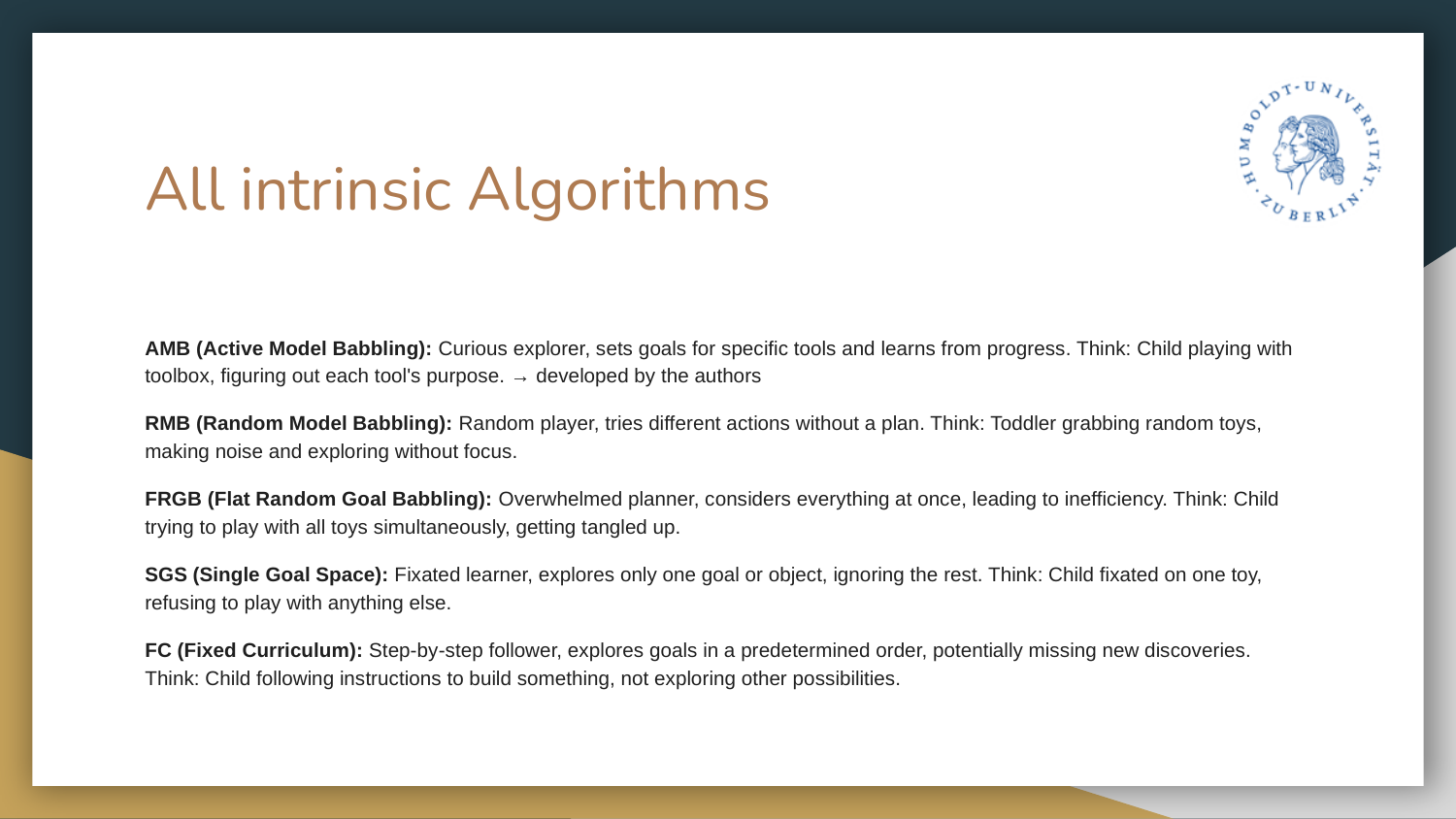

# All intrinsic Algorithms
AMB (Active Model Babbling): Curious explorer, sets goals for specific tools and learns from progress. Think: Child playing with toolbox, figuring out each tool's purpose. → developed by the authors
RMB (Random Model Babbling): Random player, tries different actions without a plan. Think: Toddler grabbing random toys, making noise and exploring without focus.
FRGB (Flat Random Goal Babbling): Overwhelmed planner, considers everything at once, leading to inefficiency. Think: Child trying to play with all toys simultaneously, getting tangled up.
SGS (Single Goal Space): Fixated learner, explores only one goal or object, ignoring the rest. Think: Child fixated on one toy, refusing to play with anything else.
FC (Fixed Curriculum): Step-by-step follower, explores goals in a predetermined order, potentially missing new discoveries. Think: Child following instructions to build something, not exploring other possibilities.